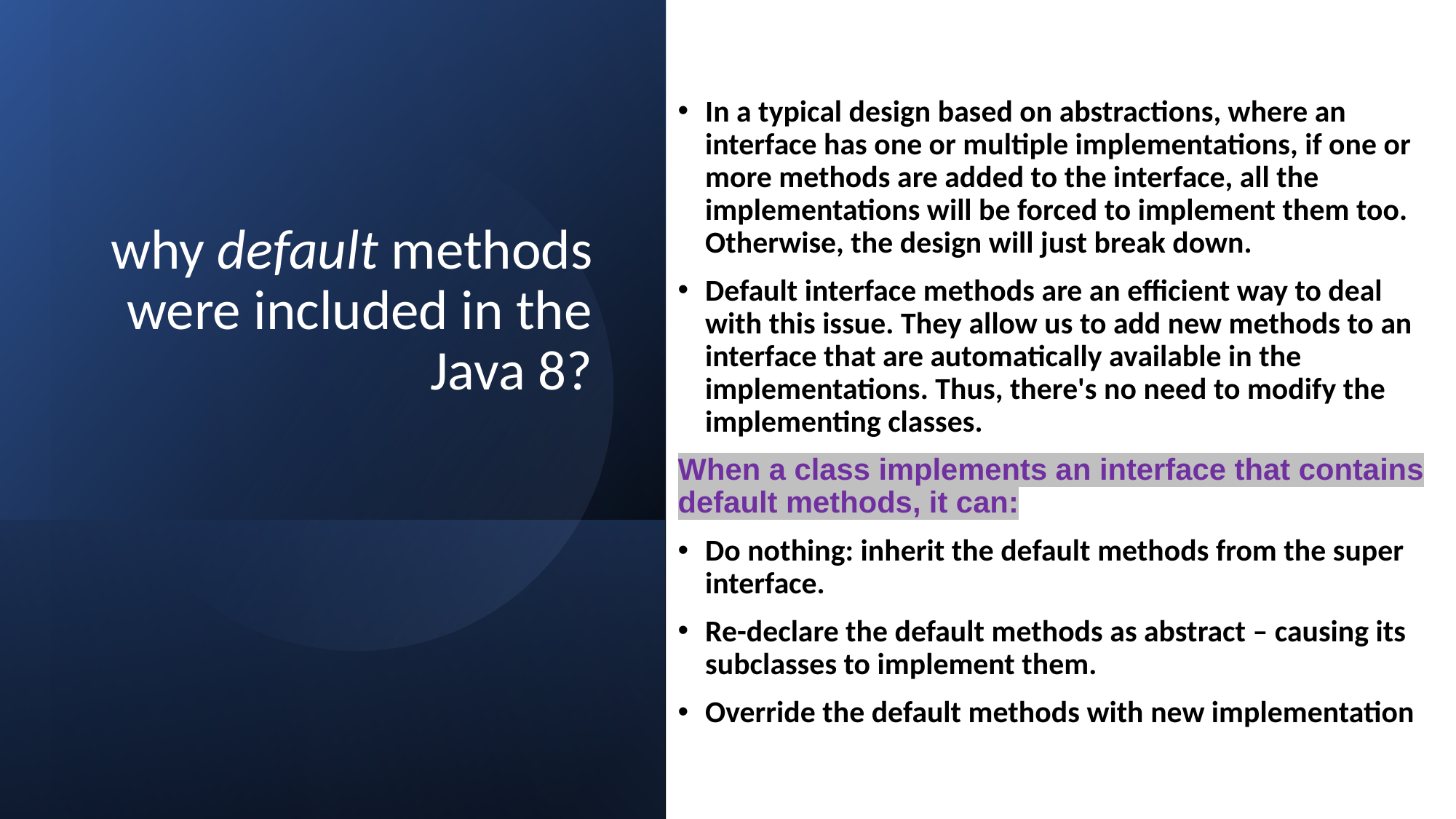

In a typical design based on abstractions, where an interface has one or multiple implementations, if one or more methods are added to the interface, all the implementations will be forced to implement them too. Otherwise, the design will just break down.
Default interface methods are an efficient way to deal with this issue. They allow us to add new methods to an interface that are automatically available in the implementations. Thus, there's no need to modify the implementing classes.
When a class implements an interface that contains default methods, it can:
Do nothing: inherit the default methods from the super interface.
Re-declare the default methods as abstract – causing its subclasses to implement them.
Override the default methods with new implementation

# why default methods were included in the Java 8?